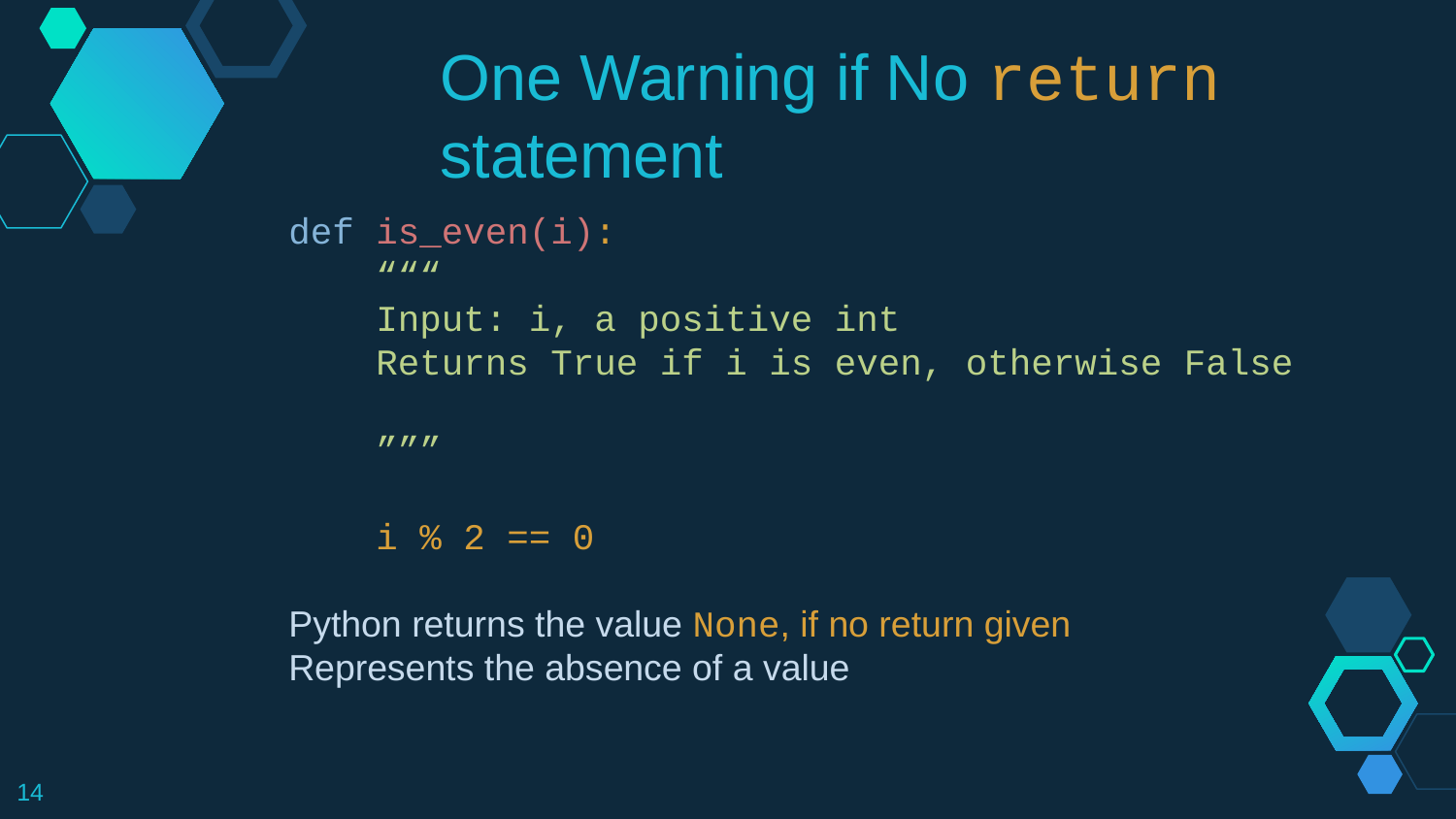

One Warning if No return
statement
def is_even(i):
    “““
    Input: i, a positive int
    Returns True if i is even, otherwise False
    ”””

    i % 2 == 0

Python returns the value None, if no return given
Represents the absence of a value
14